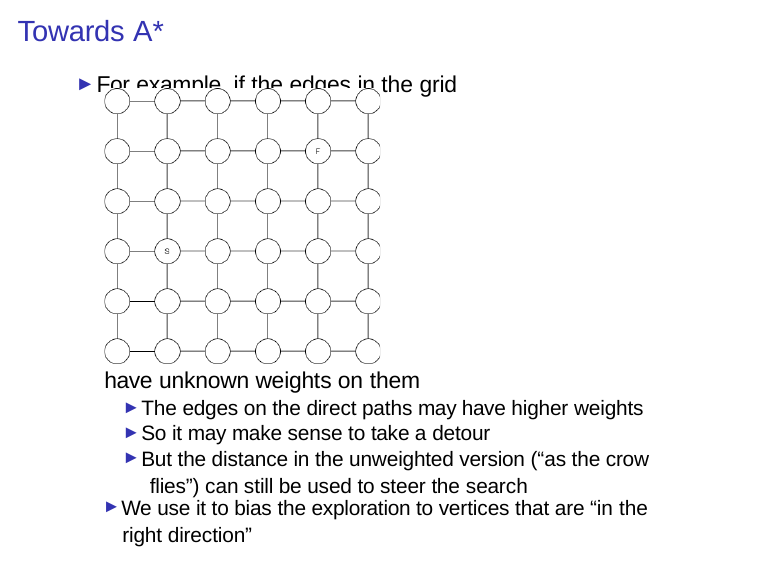

# Towards A*
► For example, if the edges in the grid

have unknown weights on them
► The edges on the direct paths may have higher weights
► So it may make sense to take a detour
► But the distance in the unweighted version (“as the crow  flies”) can still be used to steer the search
► We use it to bias the exploration to vertices that are “in the
right direction”